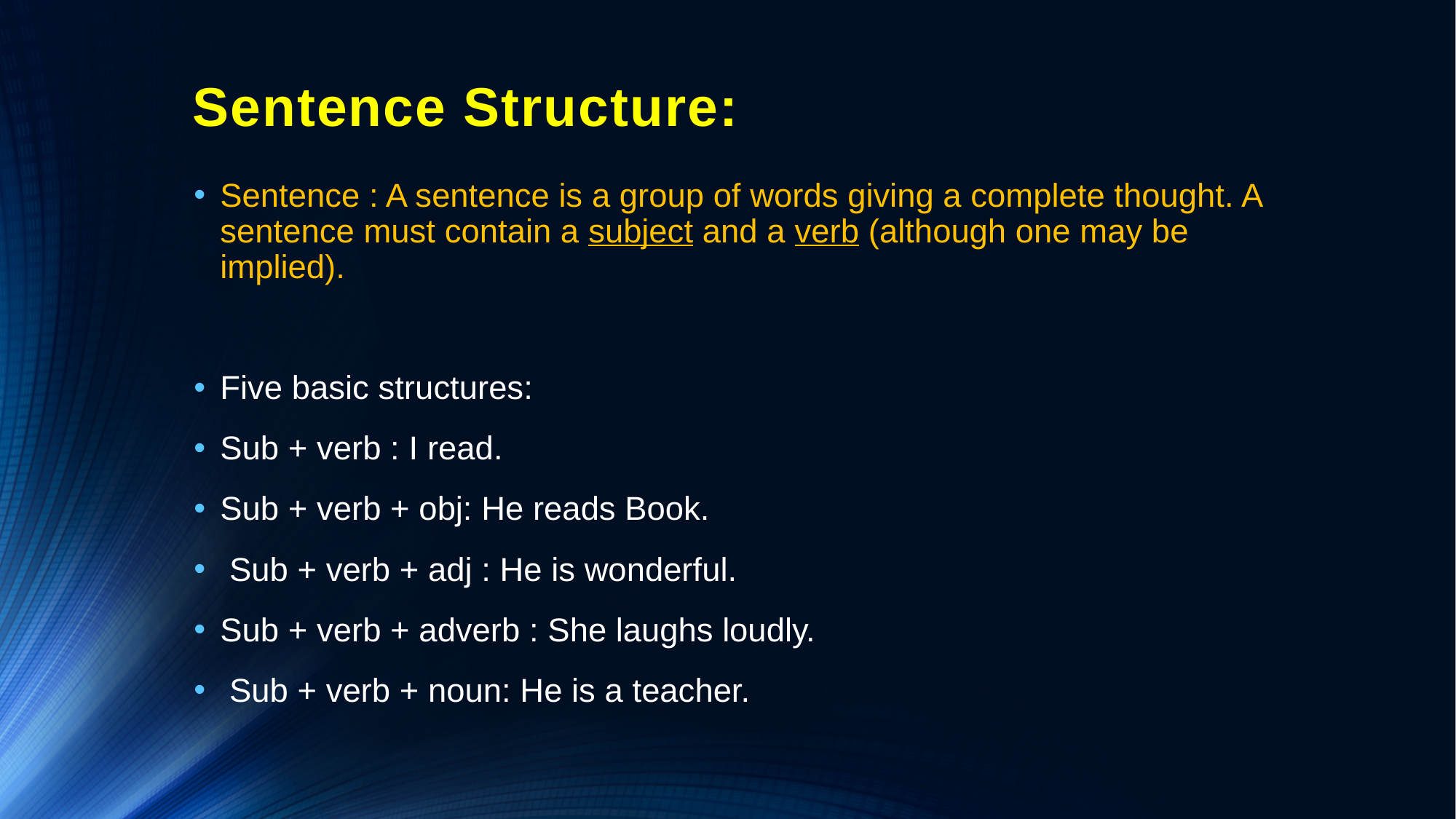

# Sentence Structure:
Sentence : A sentence is a group of words giving a complete thought. A sentence must contain a subject and a verb (although one may be implied).

Five basic structures:
Sub + verb : I read.
Sub + verb + obj: He reads Book.
 Sub + verb + adj : He is wonderful.
Sub + verb + adverb : She laughs loudly.
 Sub + verb + noun: He is a teacher.